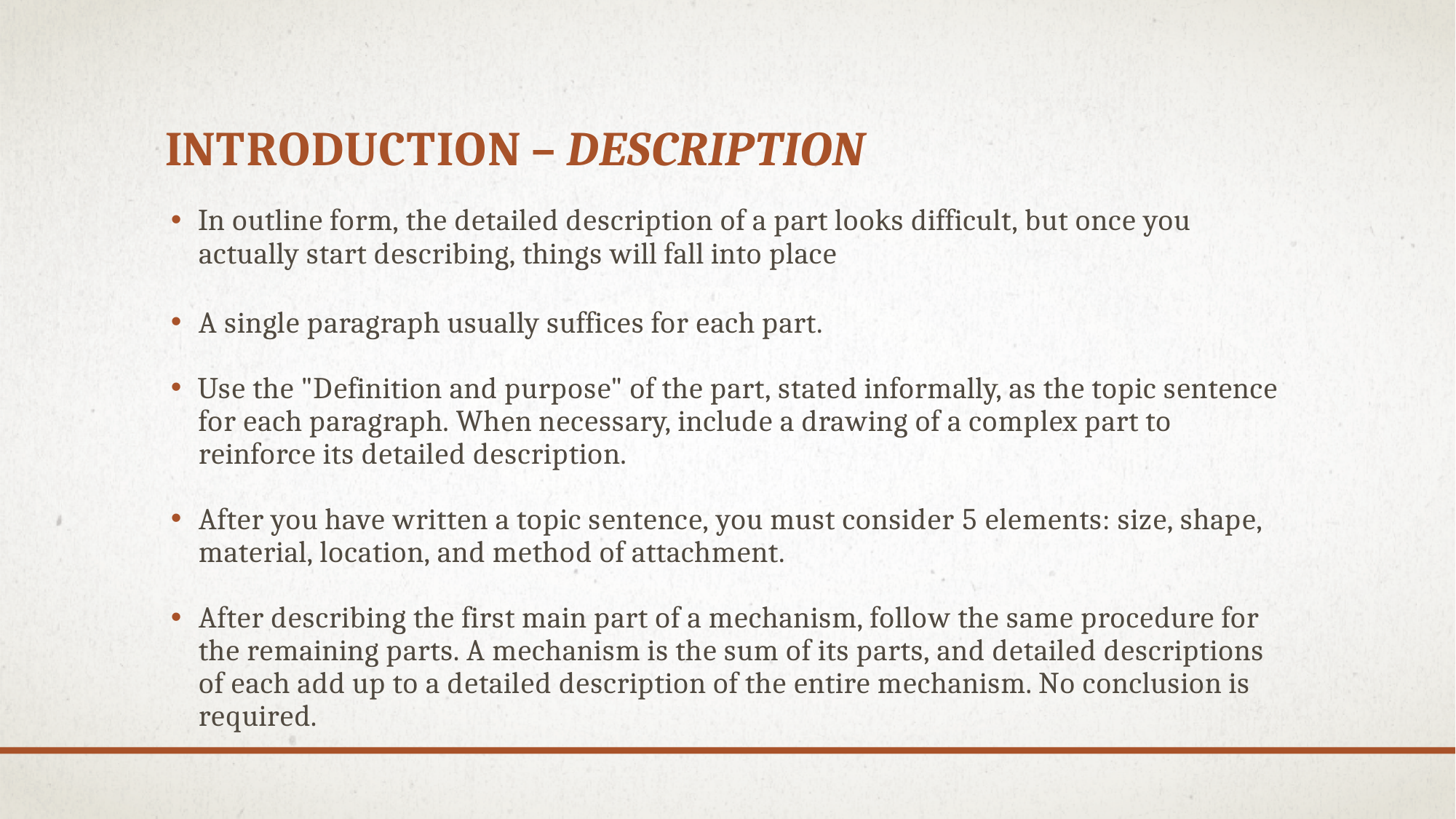

# Introduction – description
In outline form, the detailed description of a part looks difficult, but once you actually start describing, things will fall into place
A single paragraph usually suffices for each part.
Use the "Definition and purpose" of the part, stated informally, as the topic sentence for each paragraph. When necessary, include a drawing of a complex part to reinforce its detailed description.
After you have written a topic sentence, you must consider 5 elements: size, shape, material, location, and method of attachment.
After describing the first main part of a mechanism, follow the same procedure for the remaining parts. A mechanism is the sum of its parts, and detailed descriptions of each add up to a detailed description of the entire mechanism. No conclusion is required.